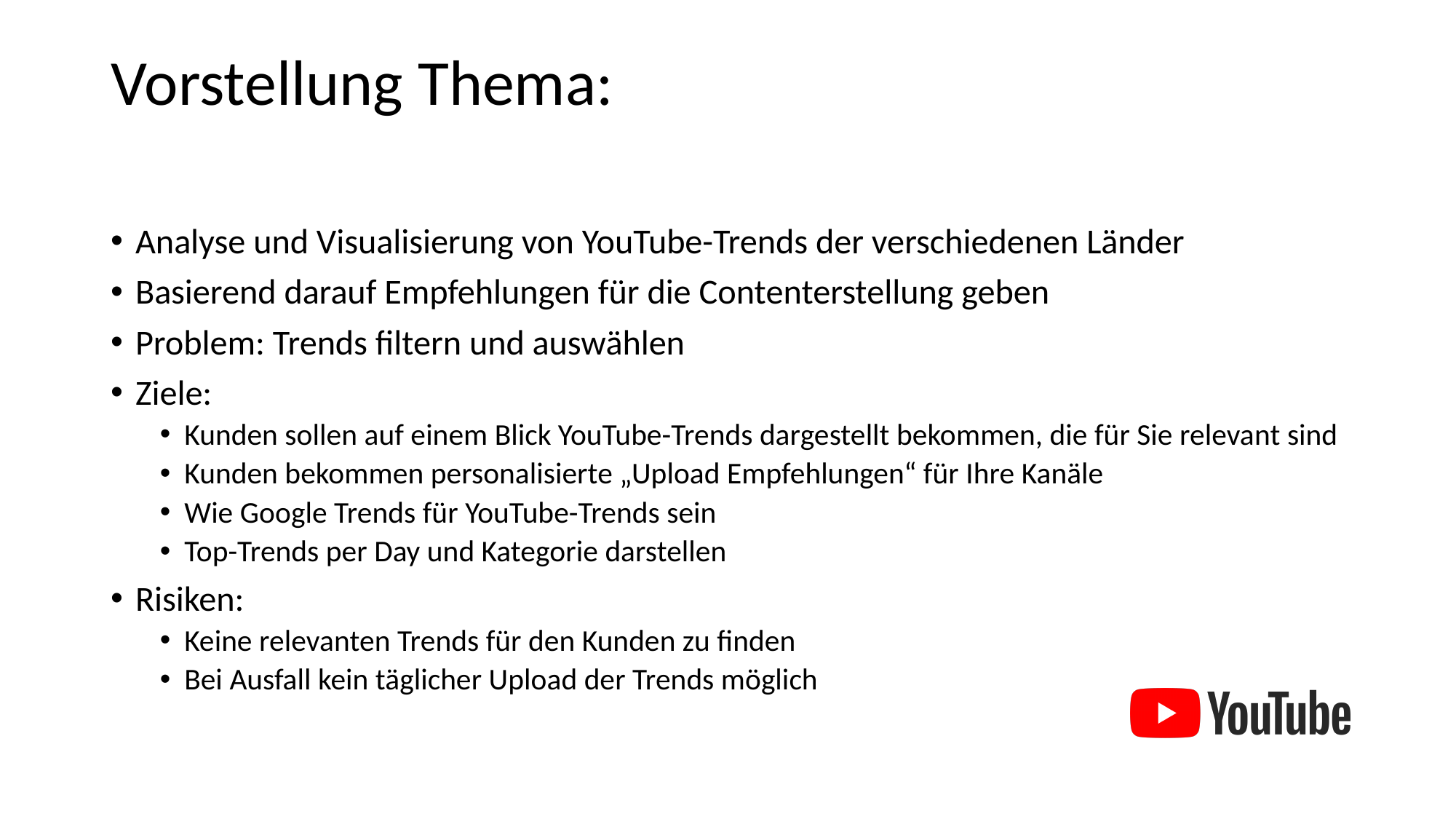

# Vorstellung Thema:
Analyse und Visualisierung von YouTube-Trends der verschiedenen Länder
Basierend darauf Empfehlungen für die Contenterstellung geben
Problem: Trends filtern und auswählen
Ziele:
Kunden sollen auf einem Blick YouTube-Trends dargestellt bekommen, die für Sie relevant sind
Kunden bekommen personalisierte „Upload Empfehlungen“ für Ihre Kanäle
Wie Google Trends für YouTube-Trends sein
Top-Trends per Day und Kategorie darstellen
Risiken:
Keine relevanten Trends für den Kunden zu finden
Bei Ausfall kein täglicher Upload der Trends möglich